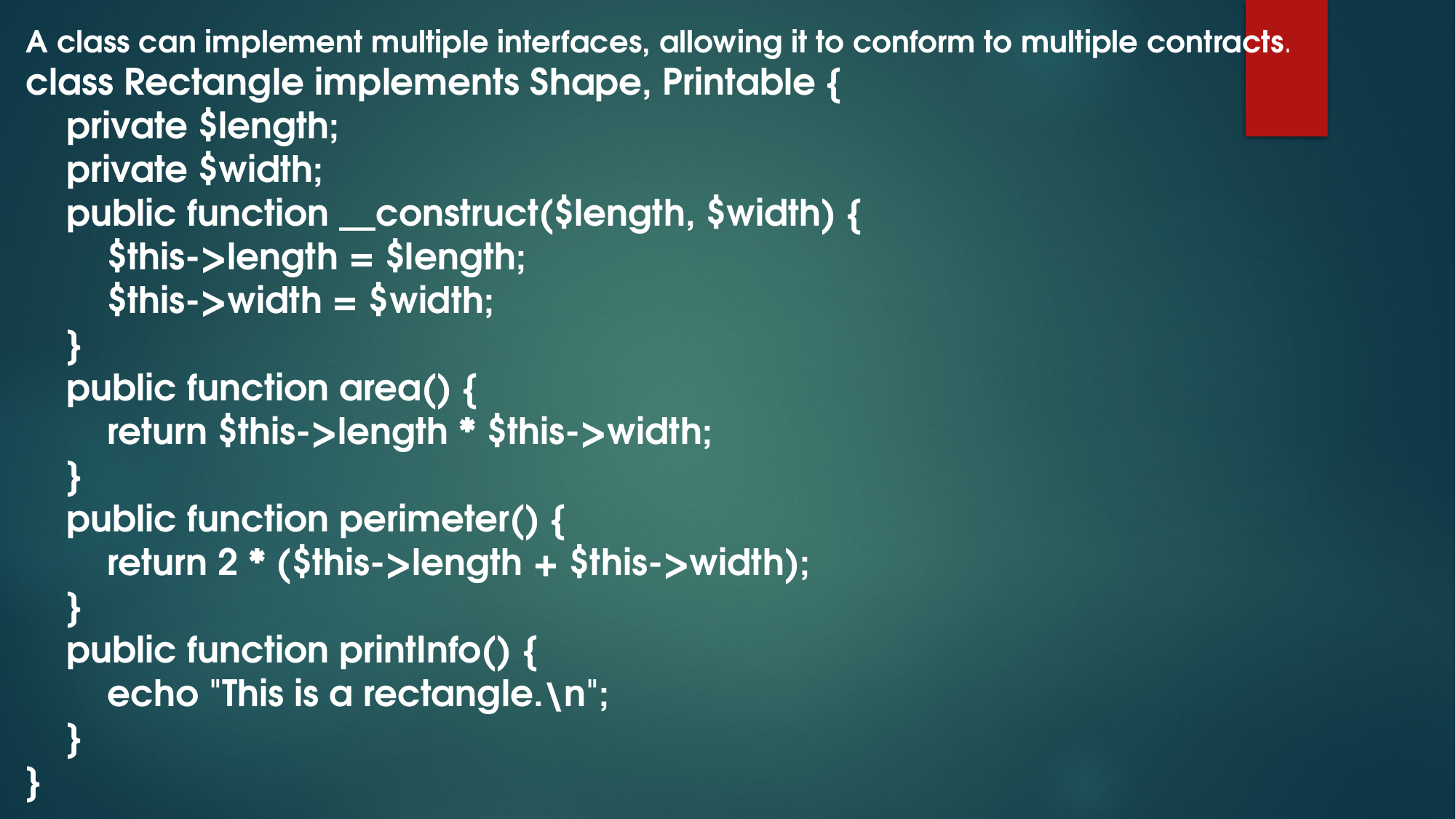

A class can implement multiple interfaces, allowing it to conform to multiple contracts.
class Rectangle implements Shape, Printable {
    private $length;
    private $width;
    public function __construct($length, $width) {
        $this->length = $length;
        $this->width = $width;
    }
    public function area() {
        return $this->length * $this->width;
    }
    public function perimeter() {
        return 2 * ($this->length + $this->width);
    }
    public function printInfo() {
        echo "This is a rectangle.\n";
    }
}